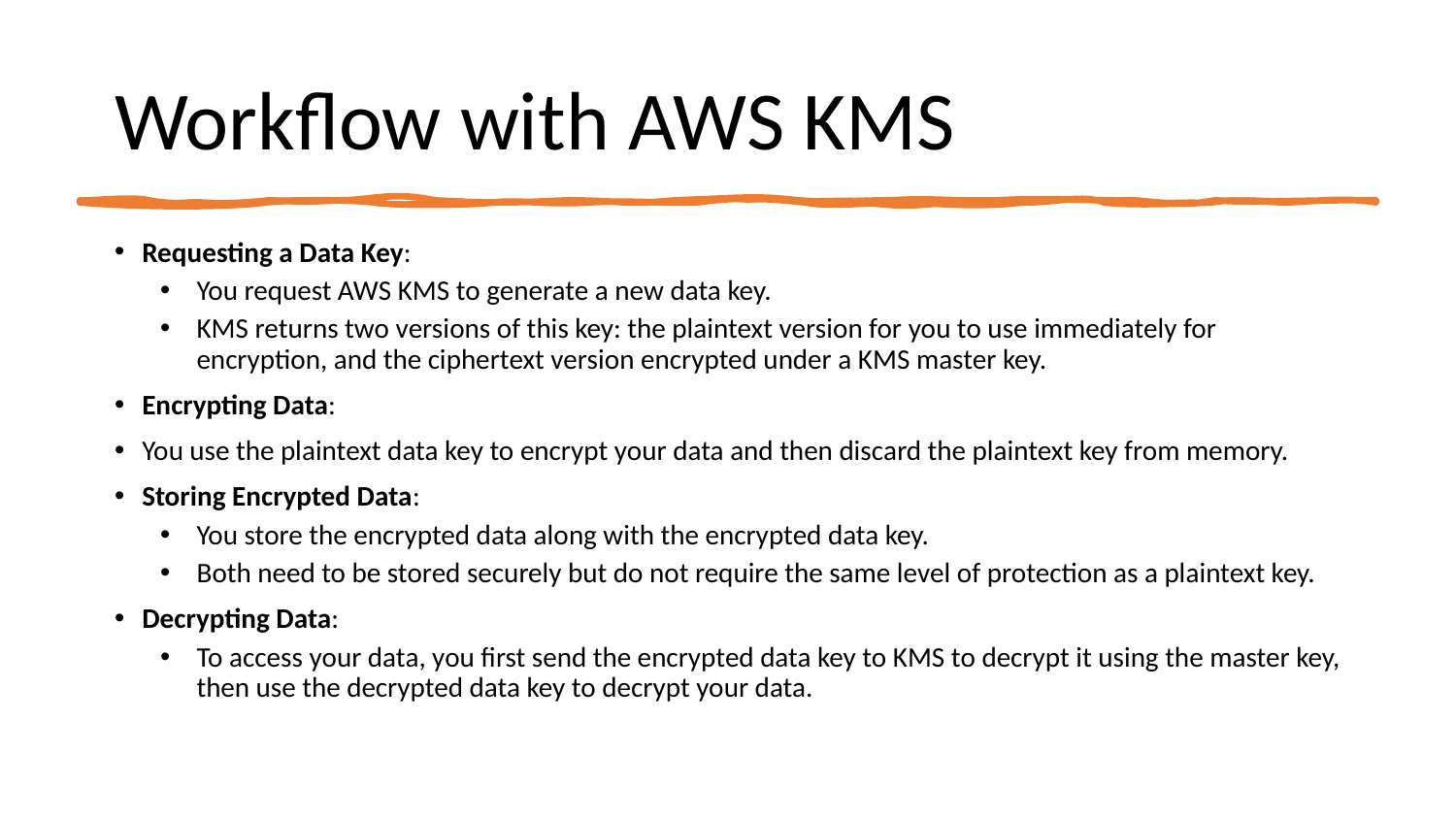

# Workflow with AWS KMS

Requesting a Data Key:
You request AWS KMS to generate a new data key.
KMS returns two versions of this key: the plaintext version for you to use immediately for encryption, and the ciphertext version encrypted under a KMS master key.
Encrypting Data:
You use the plaintext data key to encrypt your data and then discard the plaintext key from memory.
Storing Encrypted Data:
You store the encrypted data along with the encrypted data key.
Both need to be stored securely but do not require the same level of protection as a plaintext key.
Decrypting Data:
To access your data, you first send the encrypted data key to KMS to decrypt it using the master key, then use the decrypted data key to decrypt your data.